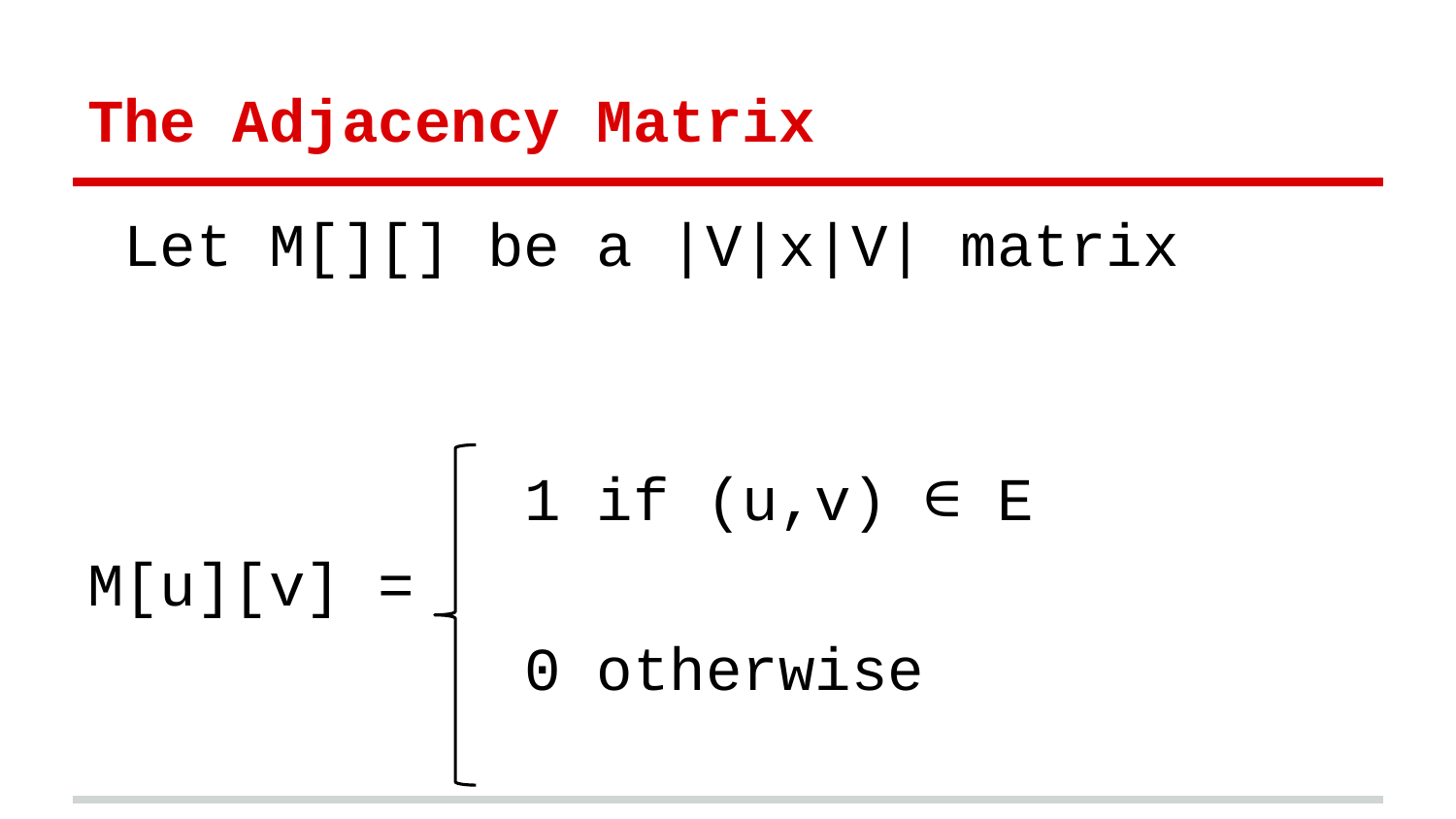

# The Adjacency Matrix
 Let M[][] be a |V|x|V| matrix

            1 if (u,v) ∈ E
M[u][v] =
            0 otherwise